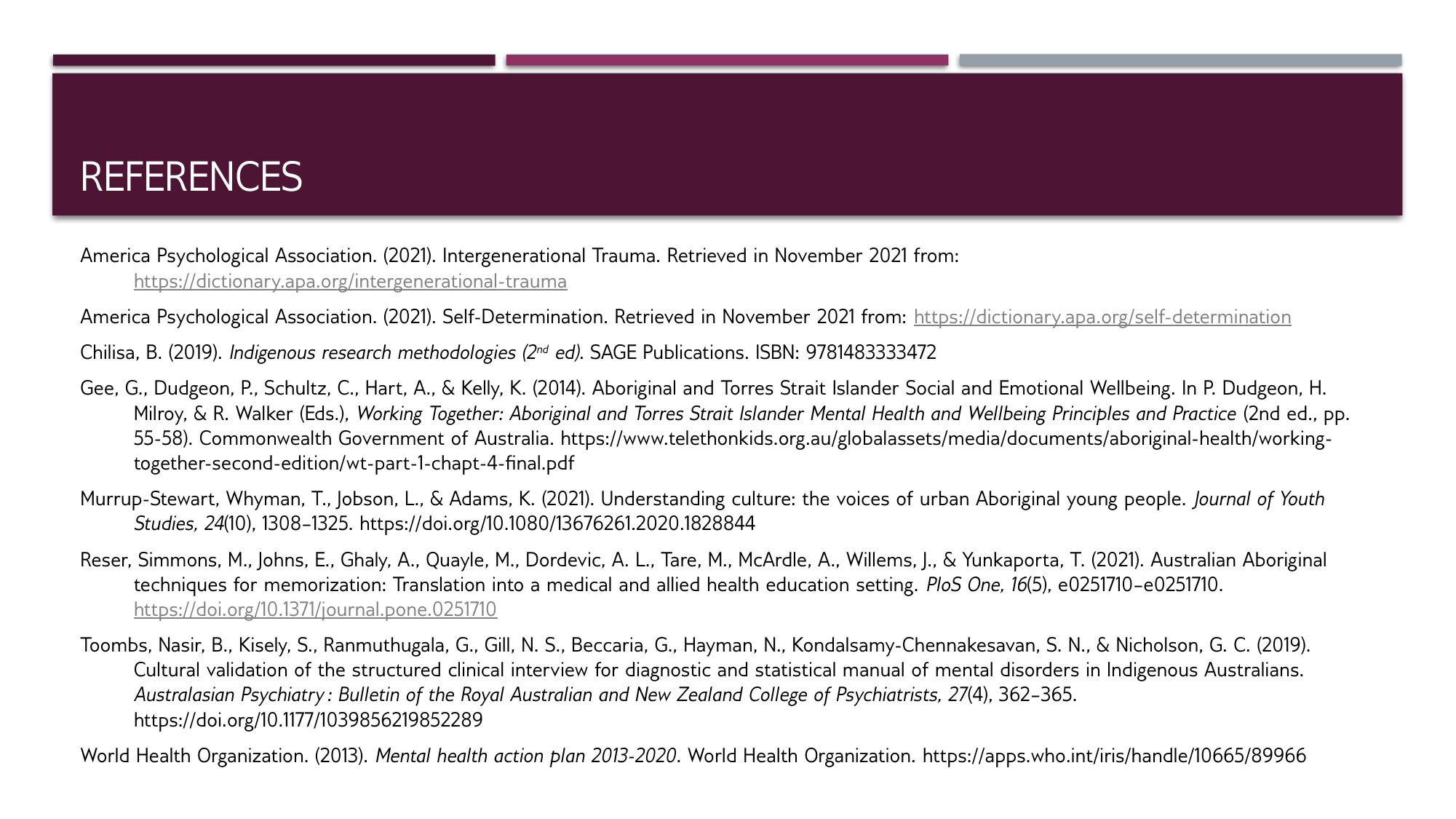

# References
America Psychological Association. (2021). Intergenerational Trauma. Retrieved in November 2021 from: https://dictionary.apa.org/intergenerational-trauma
America Psychological Association. (2021). Self-Determination. Retrieved in November 2021 from: https://dictionary.apa.org/self-determination
Chilisa, B. (2019). Indigenous research methodologies (2nd ed). SAGE Publications. ISBN: 9781483333472
Gee, G., Dudgeon, P., Schultz, C., Hart, A., & Kelly, K. (2014). Aboriginal and Torres Strait Islander Social and Emotional Wellbeing. In P. Dudgeon, H. Milroy, & R. Walker (Eds.), Working Together: Aboriginal and Torres Strait Islander Mental Health and Wellbeing Principles and Practice (2nd ed., pp. 55-58). Commonwealth Government of Australia. https://www.telethonkids.org.au/globalassets/media/documents/aboriginal-health/working-together-second-edition/wt-part-1-chapt-4-final.pdf
Murrup-Stewart, Whyman, T., Jobson, L., & Adams, K. (2021). Understanding culture: the voices of urban Aboriginal young people. Journal of Youth Studies, 24(10), 1308–1325. https://doi.org/10.1080/13676261.2020.1828844
Reser, Simmons, M., Johns, E., Ghaly, A., Quayle, M., Dordevic, A. L., Tare, M., McArdle, A., Willems, J., & Yunkaporta, T. (2021). Australian Aboriginal techniques for memorization: Translation into a medical and allied health education setting. PloS One, 16(5), e0251710–e0251710. https://doi.org/10.1371/journal.pone.0251710
Toombs, Nasir, B., Kisely, S., Ranmuthugala, G., Gill, N. S., Beccaria, G., Hayman, N., Kondalsamy-Chennakesavan, S. N., & Nicholson, G. C. (2019). Cultural validation of the structured clinical interview for diagnostic and statistical manual of mental disorders in Indigenous Australians. Australasian Psychiatry : Bulletin of the Royal Australian and New Zealand College of Psychiatrists, 27(4), 362–365. https://doi.org/10.1177/1039856219852289
World Health Organization. (‎2013)‎. Mental health action plan 2013-2020. World Health Organization. https://apps.who.int/iris/handle/10665/89966